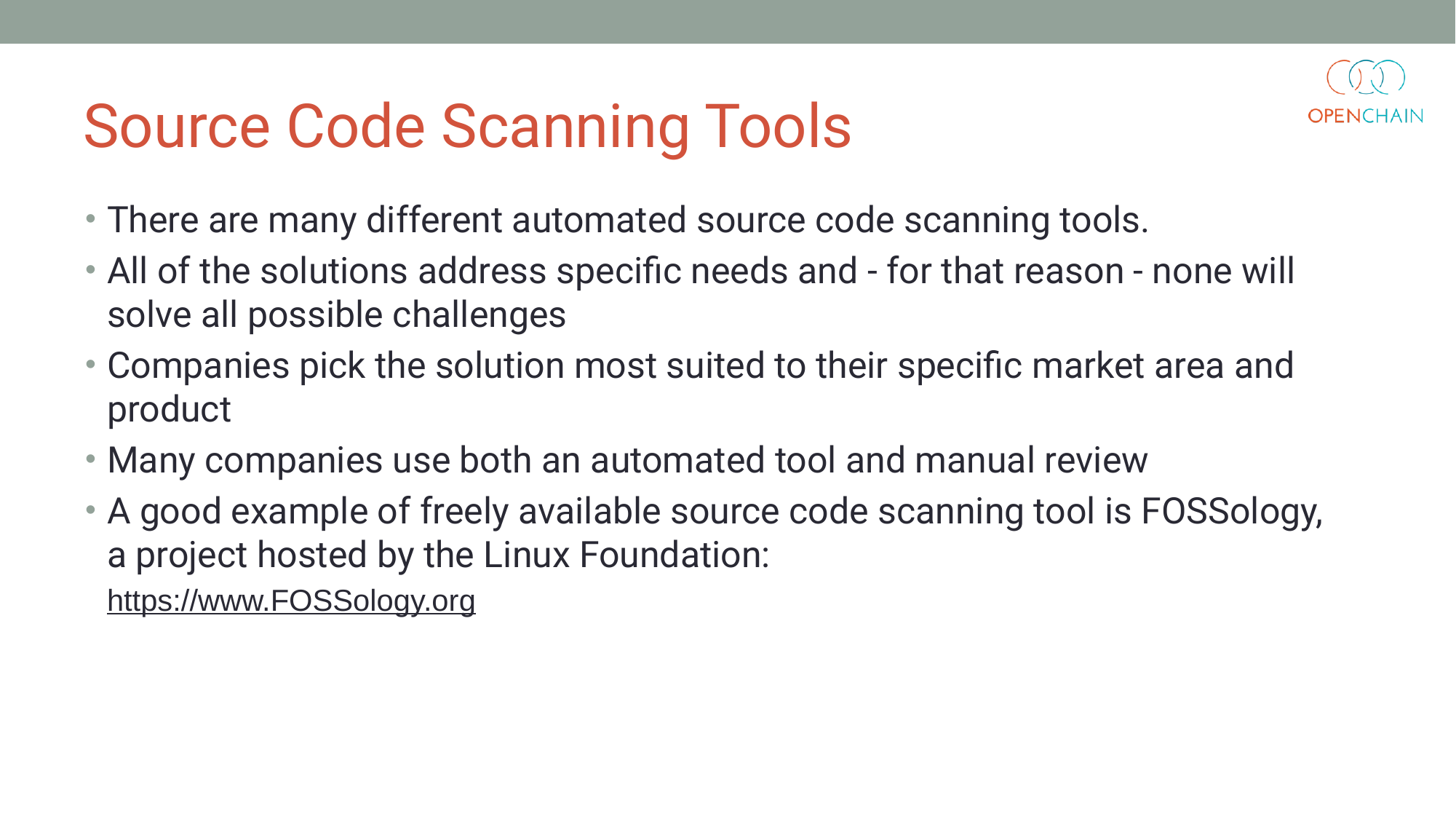

Source Code Scanning Tools
There are many different automated source code scanning tools.
All of the solutions address specific needs and - for that reason - none will solve all possible challenges
Companies pick the solution most suited to their specific market area and product
Many companies use both an automated tool and manual review
A good example of freely available source code scanning tool is FOSSology,
a project hosted by the Linux Foundation:
https://www.FOSSology.org